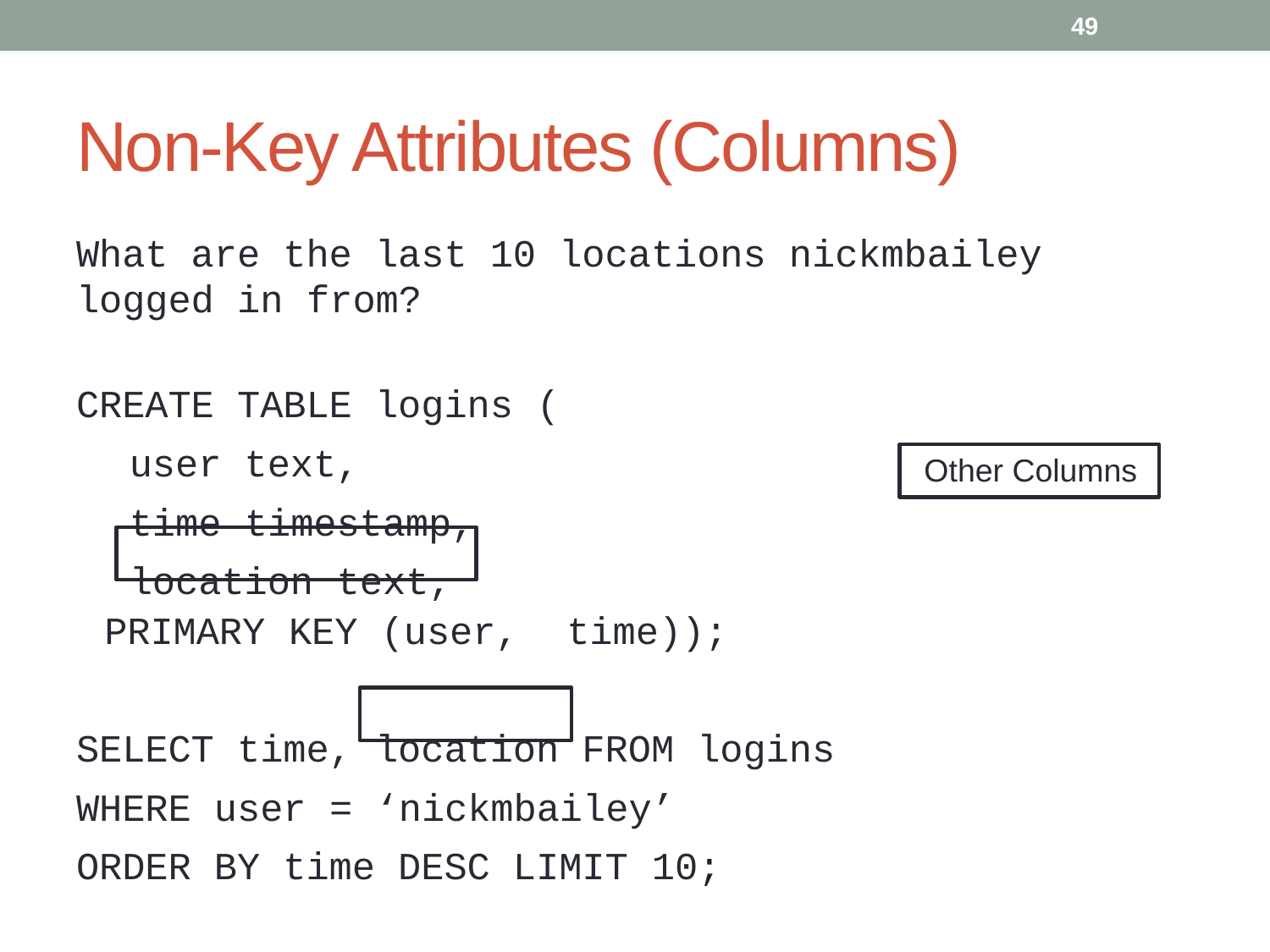

49
# Non-Key Attributes (Columns)
What are the last 10 locations nickmbailey logged in from?

CREATE TABLE logins (
user text,
time timestamp,
location text,
PRIMARY KEY (user,	time));

SELECT time, location FROM logins
WHERE user = ‘nickmbailey’
ORDER BY time DESC LIMIT 10;

Other Columns